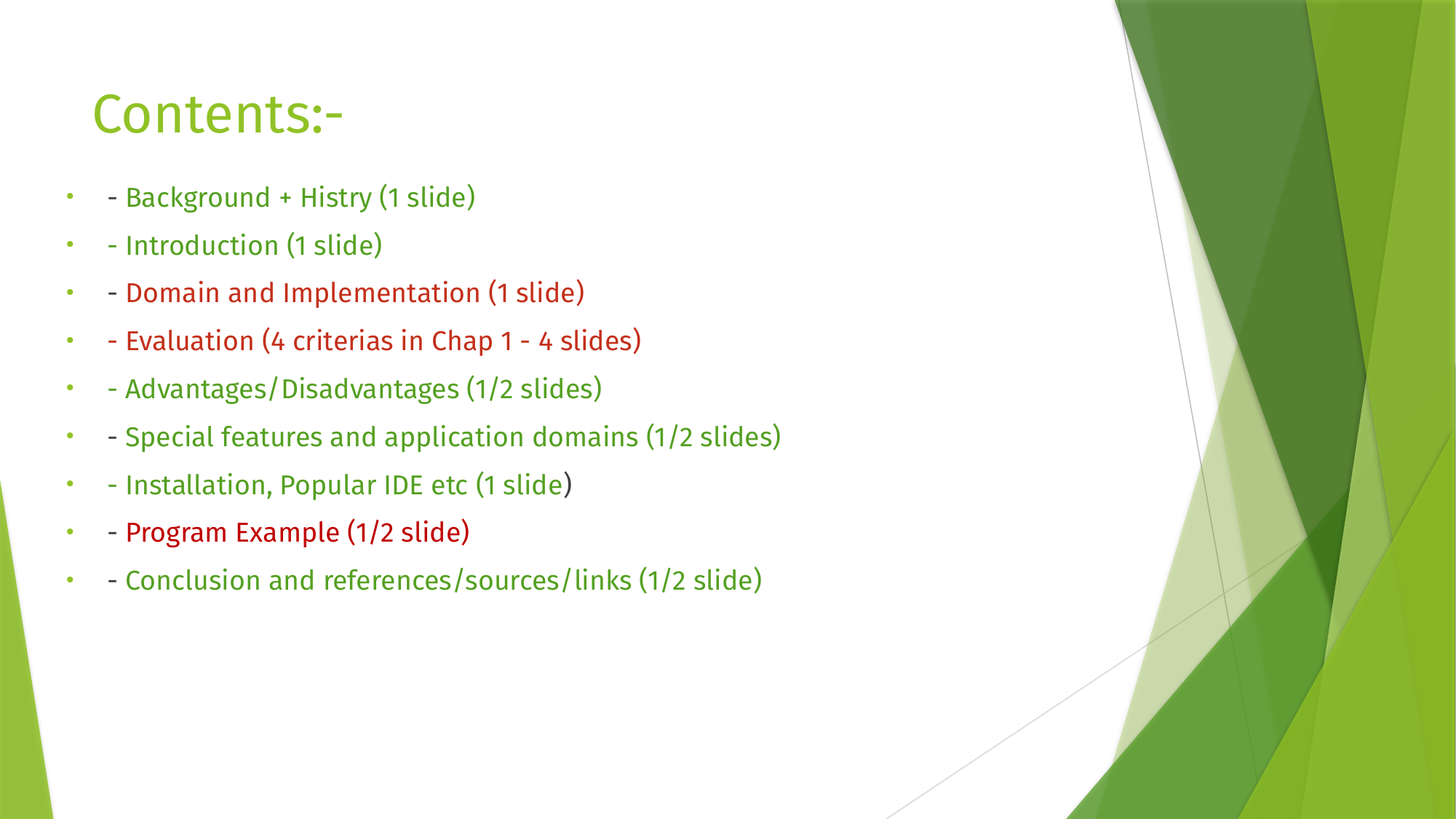

# Contents:-
- Background + Histry (1 slide)
- Introduction (1 slide)
- Domain and Implementation (1 slide)
- Evaluation (4 criterias in Chap 1 - 4 slides)
- Advantages/Disadvantages (1/2 slides)
- Special features and application domains (1/2 slides)
- Installation, Popular IDE etc (1 slide)
- Program Example (1/2 slide)
- Conclusion and references/sources/links (1/2 slide)